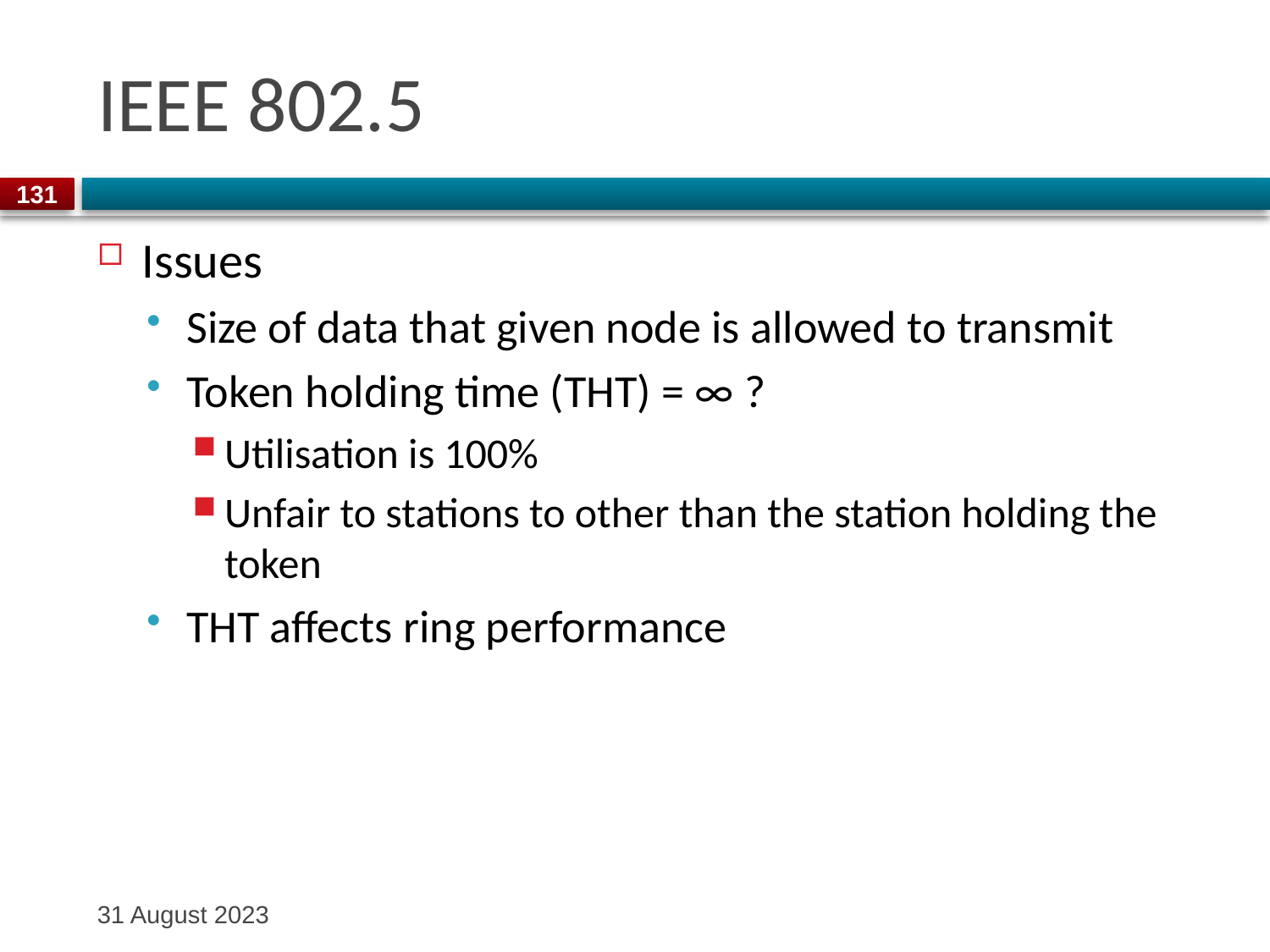

# IEEE 802.5
131
Issues
Size of data that given node is allowed to transmit
Token holding time (THT) = ∞ ?
Utilisation is 100%
Unfair to stations to other than the station holding the token
THT affects ring performance

31 August 2023